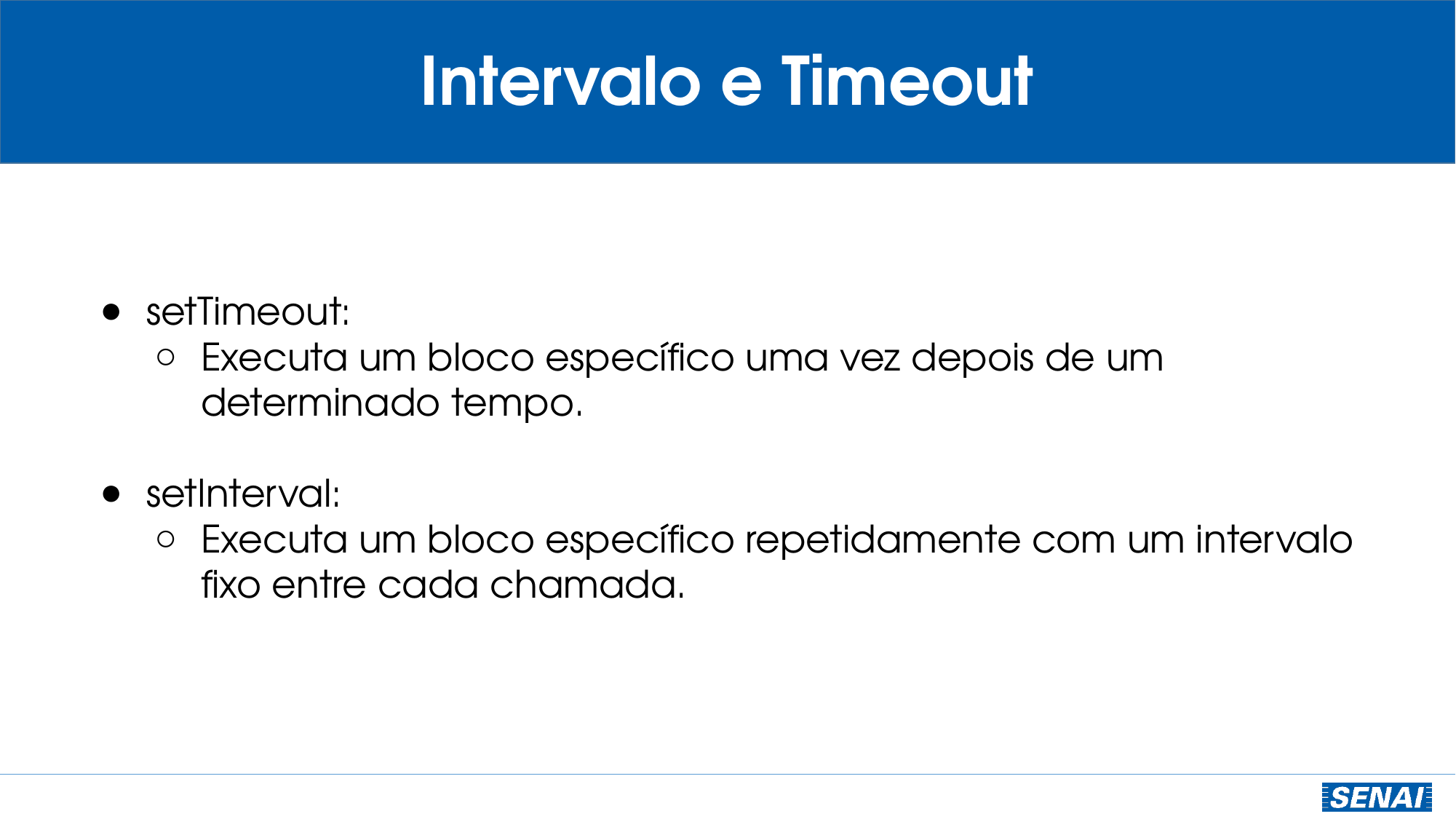

Intervalo e Timeout
setTimeout:
Executa um bloco específico uma vez depois de um determinado tempo.

setInterval:
Executa um bloco específico repetidamente com um intervalo fixo entre cada chamada.